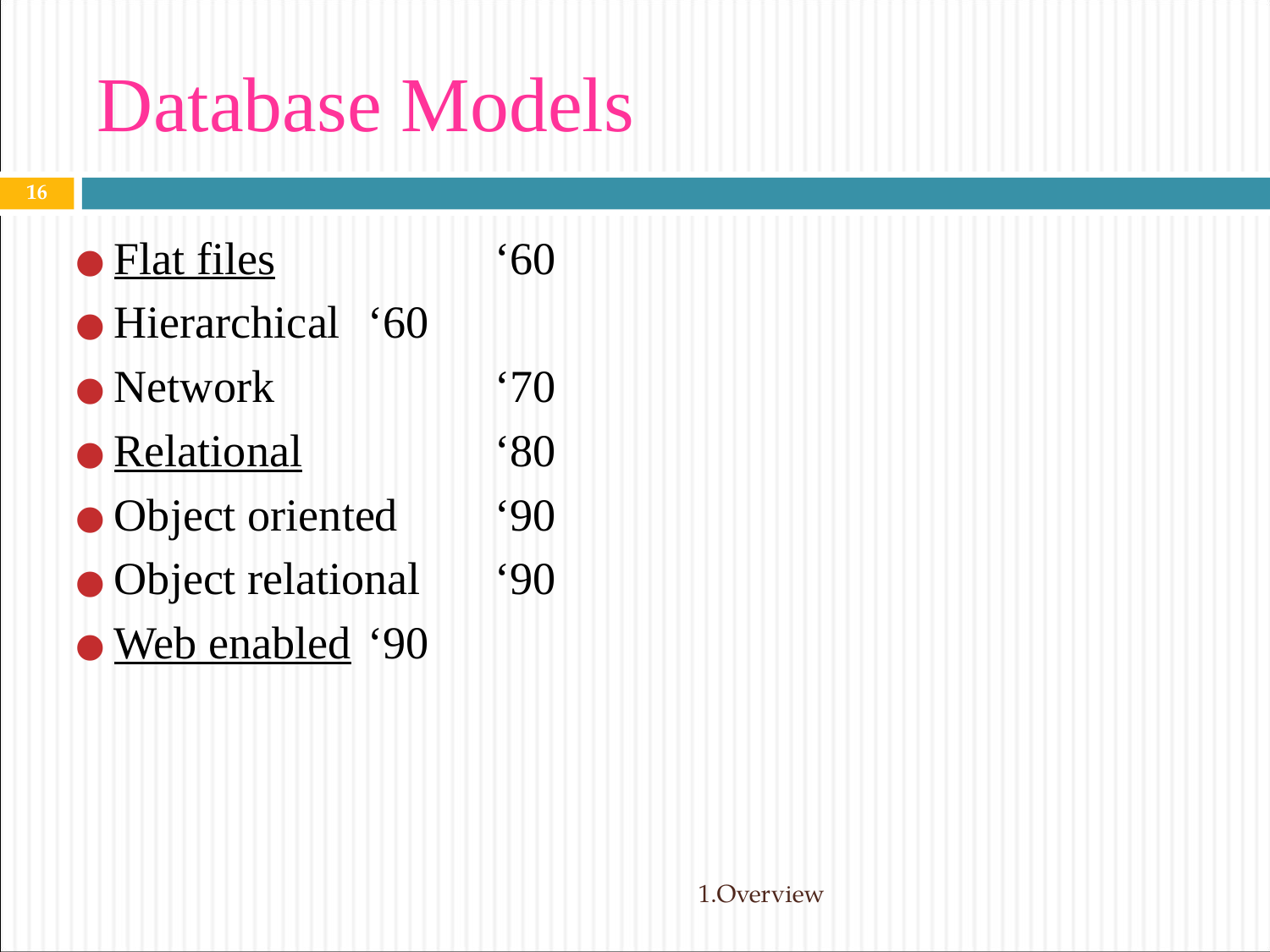

# Database Models
16
Flat files		‘60
Hierarchical	‘60
Network		‘70
Relational 		‘80
Object oriented	‘90
Object relational	‘90
Web enabled	‘90

1.Overview